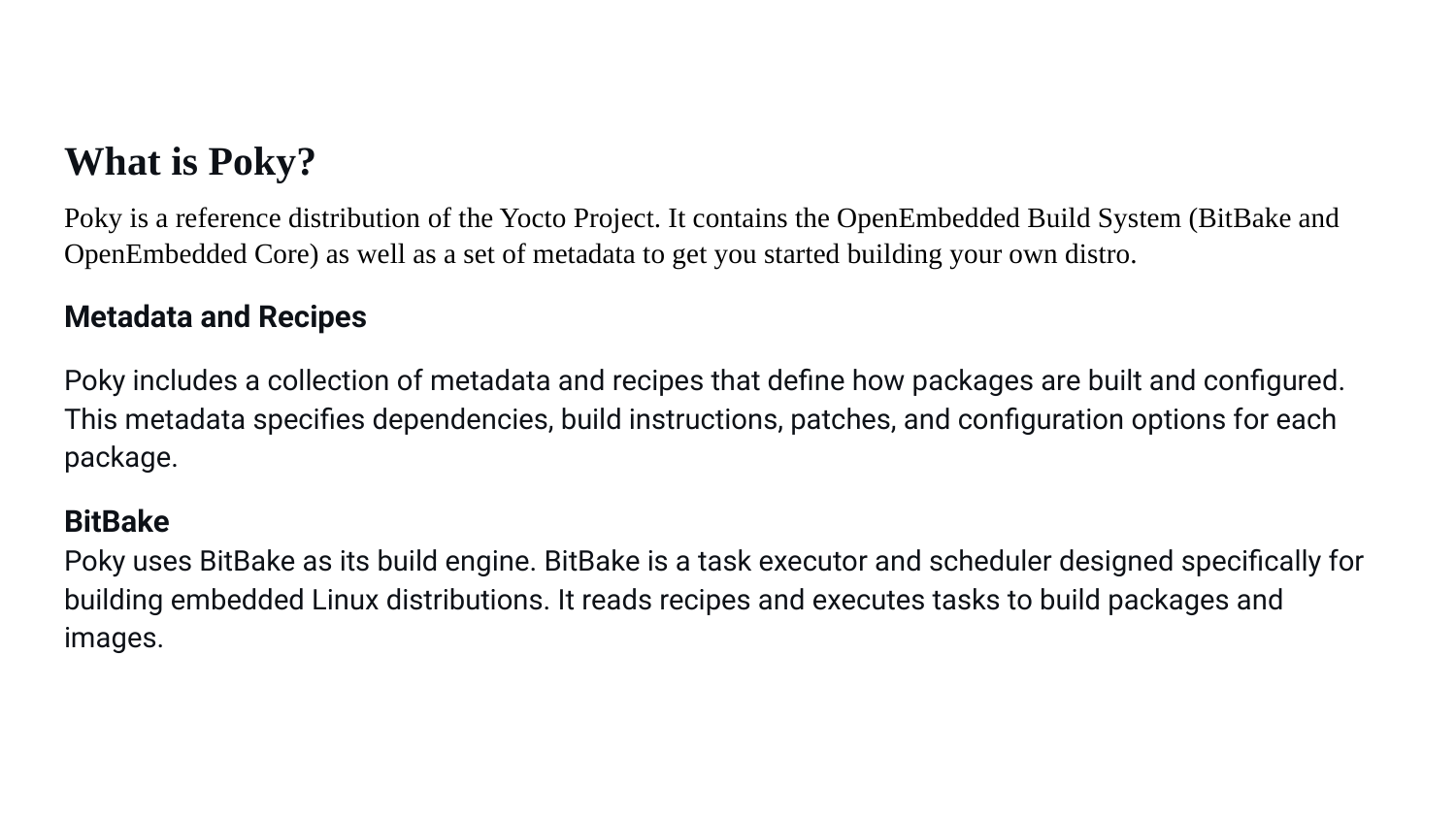

# What is Poky?

Poky is a reference distribution of the Yocto Project. It contains the OpenEmbedded Build System (BitBake and OpenEmbedded Core) as well as a set of metadata to get you started building your own distro.
Metadata and Recipes
Poky includes a collection of metadata and recipes that define how packages are built and configured. This metadata specifies dependencies, build instructions, patches, and configuration options for each package.
BitBake
Poky uses BitBake as its build engine. BitBake is a task executor and scheduler designed specifically for building embedded Linux distributions. It reads recipes and executes tasks to build packages and images.